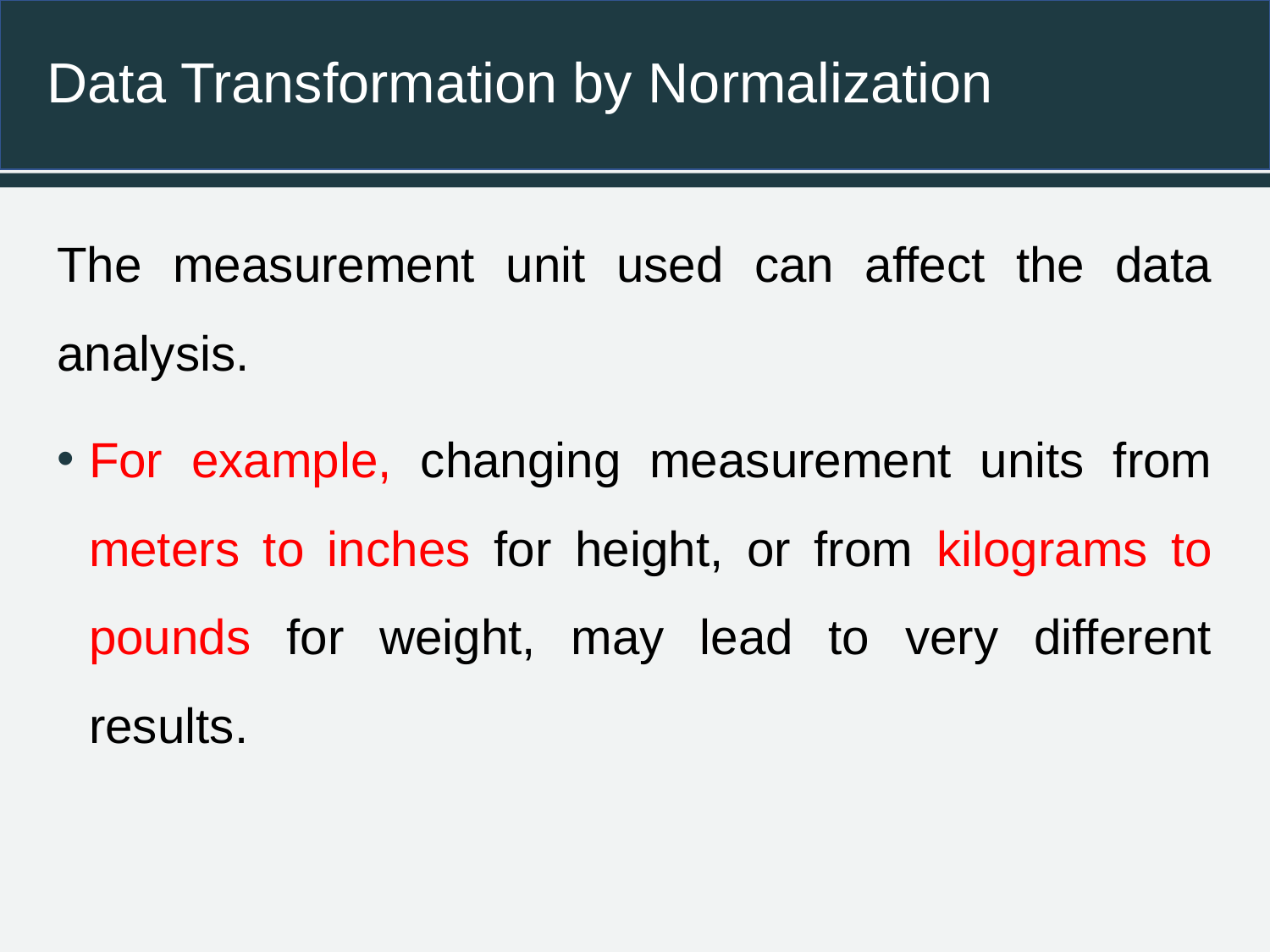

# Data Transformation by Normalization
The measurement unit used can affect the data analysis.
For example, changing measurement units from meters to inches for height, or from kilograms to pounds for weight, may lead to very different results.